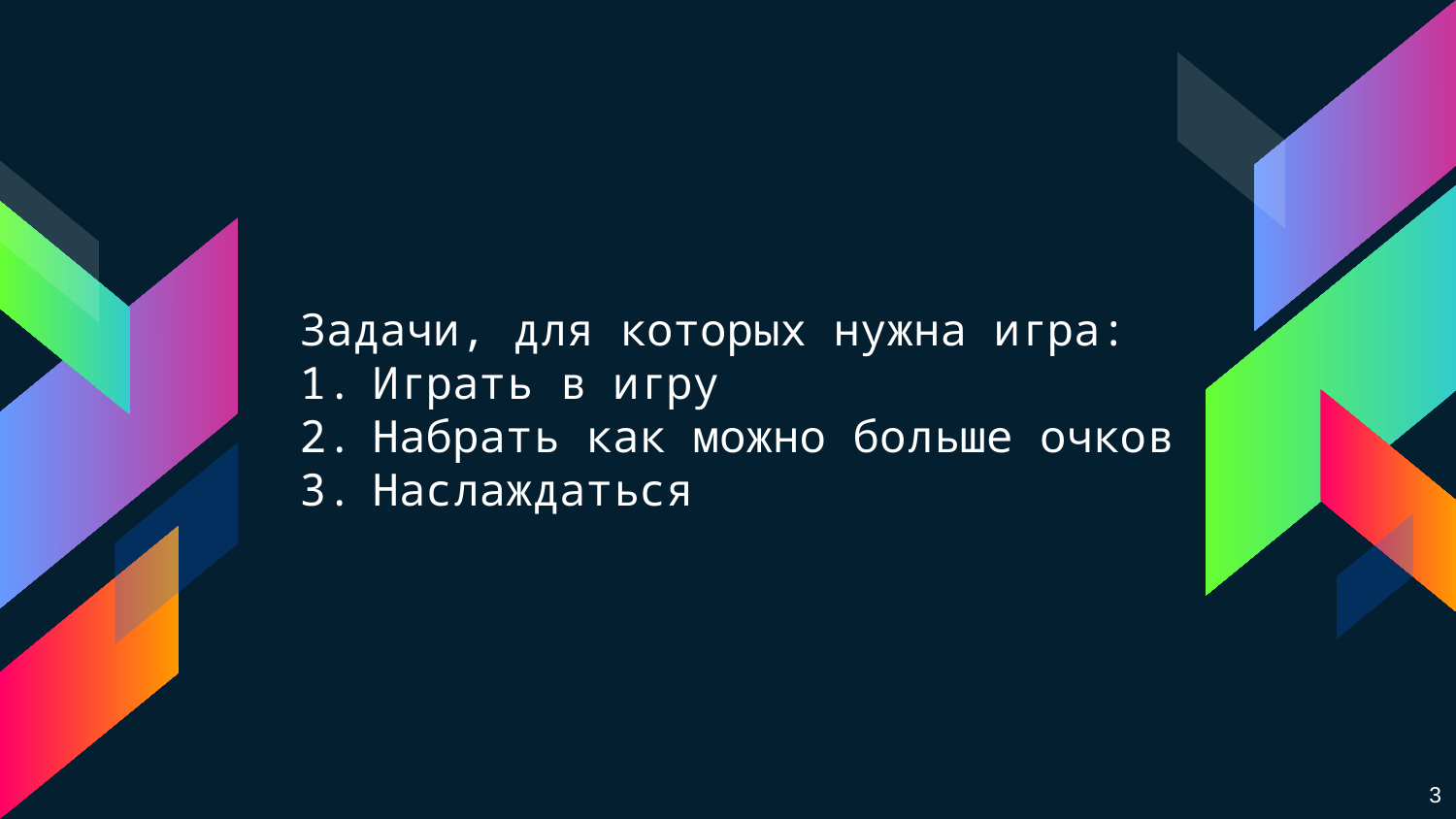

Задачи, для которых нужна игра:
Играть в игру
Набрать как можно больше очков
Наслаждаться
3